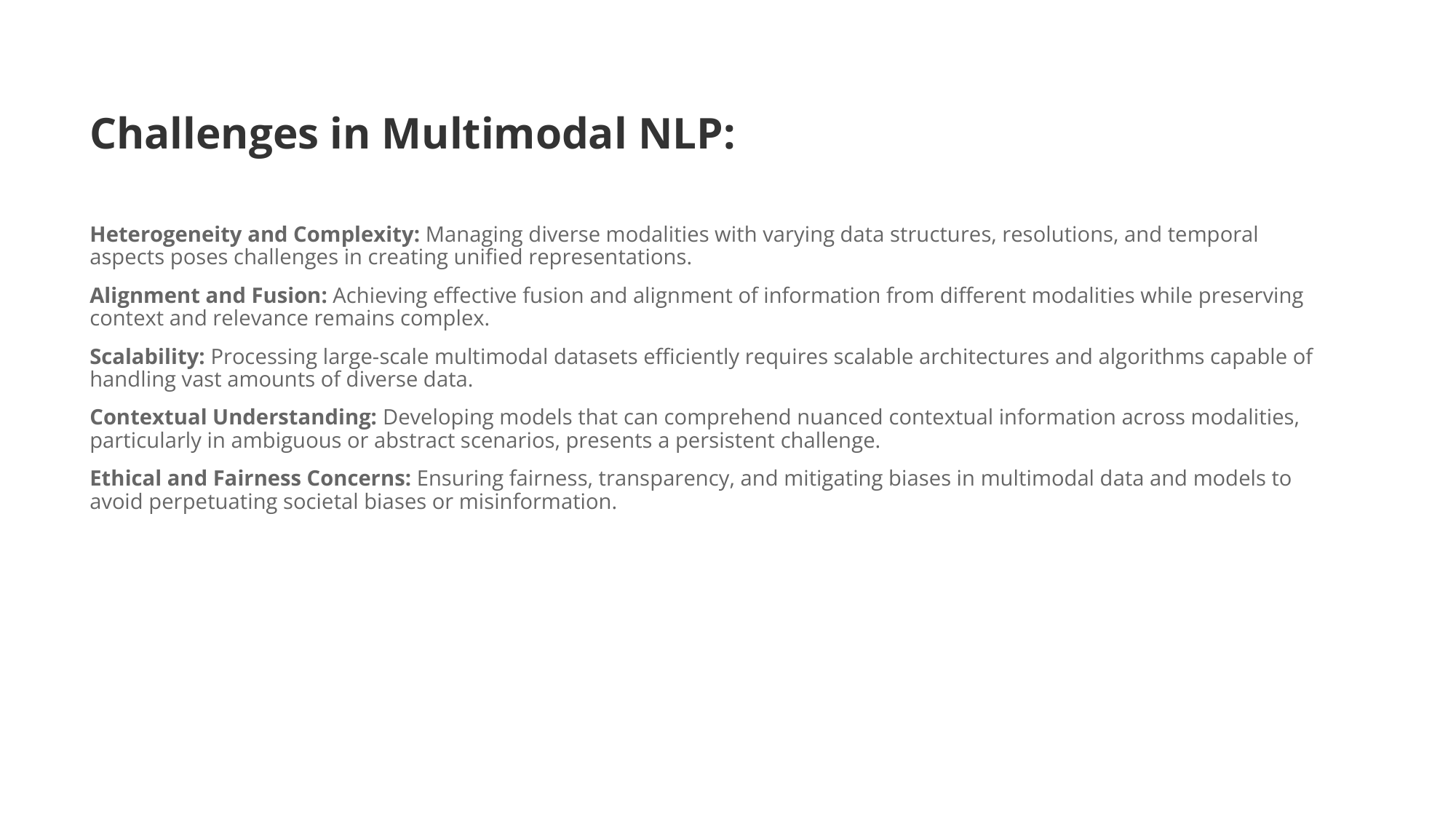

# Challenges in Multimodal NLP:
Heterogeneity and Complexity: Managing diverse modalities with varying data structures, resolutions, and temporal aspects poses challenges in creating unified representations.
Alignment and Fusion: Achieving effective fusion and alignment of information from different modalities while preserving context and relevance remains complex.
Scalability: Processing large-scale multimodal datasets efficiently requires scalable architectures and algorithms capable of handling vast amounts of diverse data.
Contextual Understanding: Developing models that can comprehend nuanced contextual information across modalities, particularly in ambiguous or abstract scenarios, presents a persistent challenge.
Ethical and Fairness Concerns: Ensuring fairness, transparency, and mitigating biases in multimodal data and models to avoid perpetuating societal biases or misinformation.